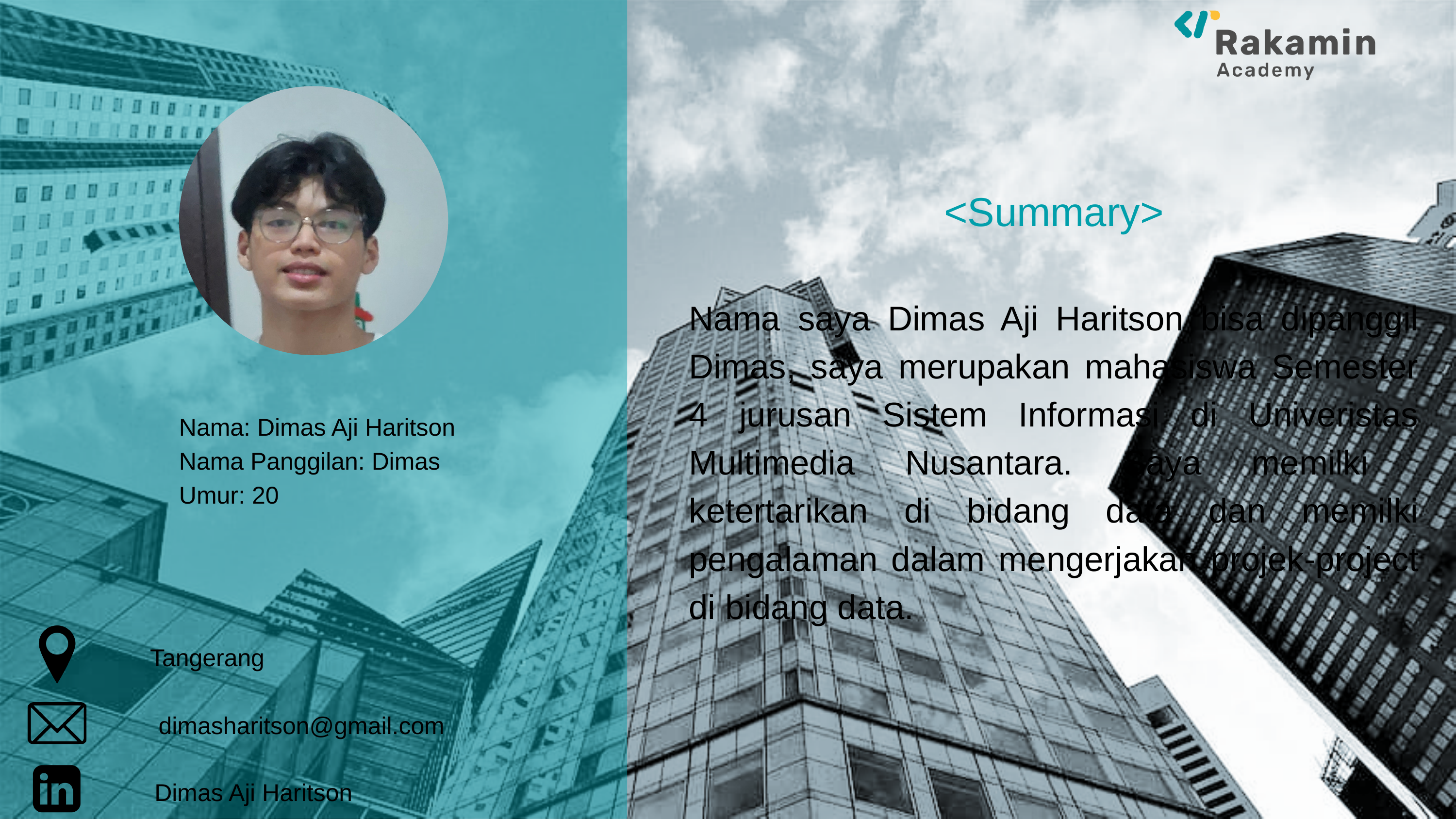

<Summary>
Nama saya Dimas Aji Haritson bisa dipanggil Dimas, saya merupakan mahasiswa Semester 4 jurusan Sistem Informasi di Univeristas Multimedia Nusantara. Saya memilki  ketertarikan di bidang data dan memilki pengalaman dalam mengerjakan projek-project di bidang data.
Nama: Dimas Aji Haritson
Nama Panggilan: Dimas
Umur: 20

Tangerang

dimasharitson@gmail.com

Dimas Aji Haritson